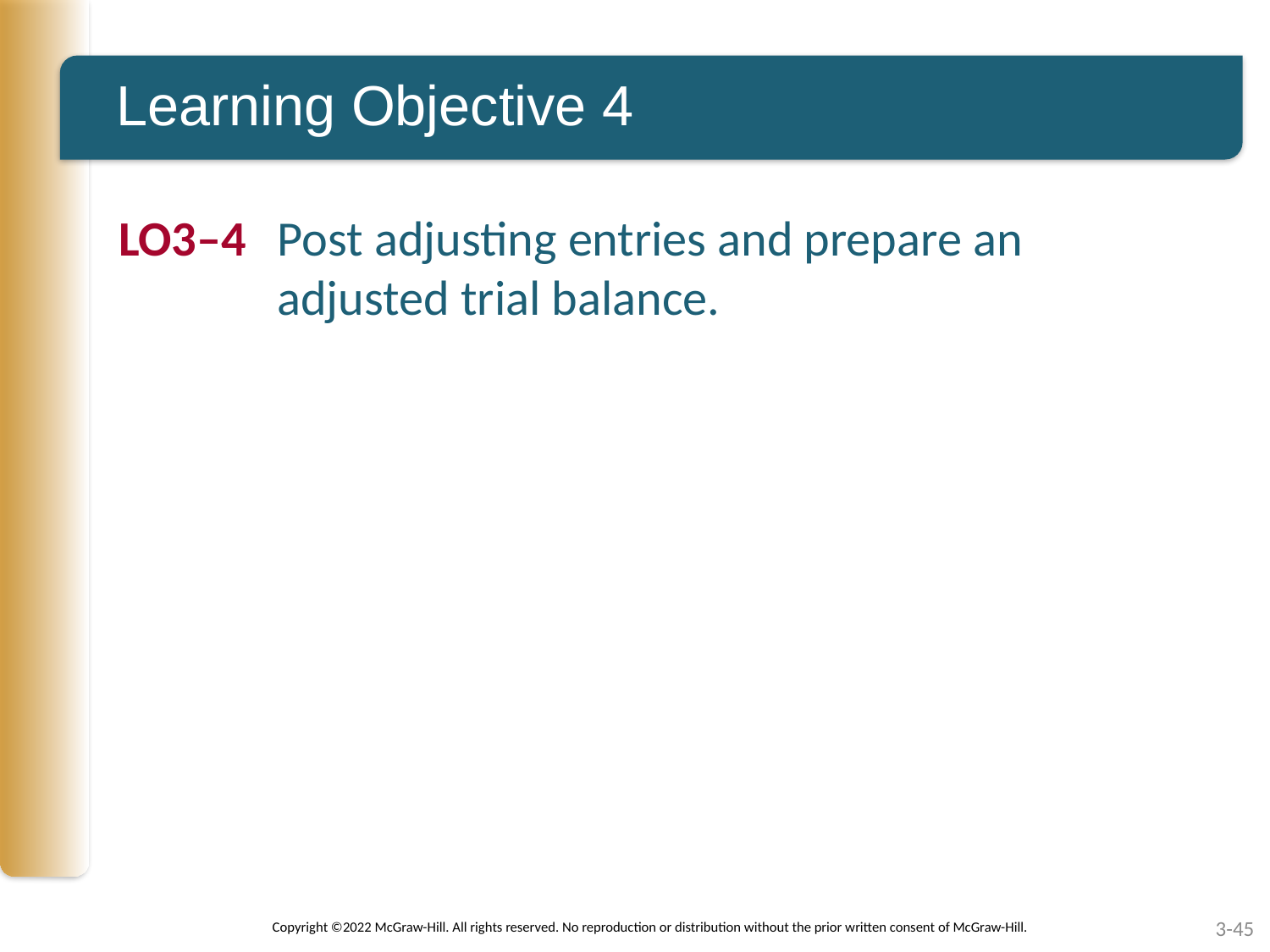

# Learning Objective 4
LO3–4	Post adjusting entries and prepare an adjusted trial balance.
Copyright ©2022 McGraw-Hill. All rights reserved. No reproduction or distribution without the prior written consent of McGraw-Hill.